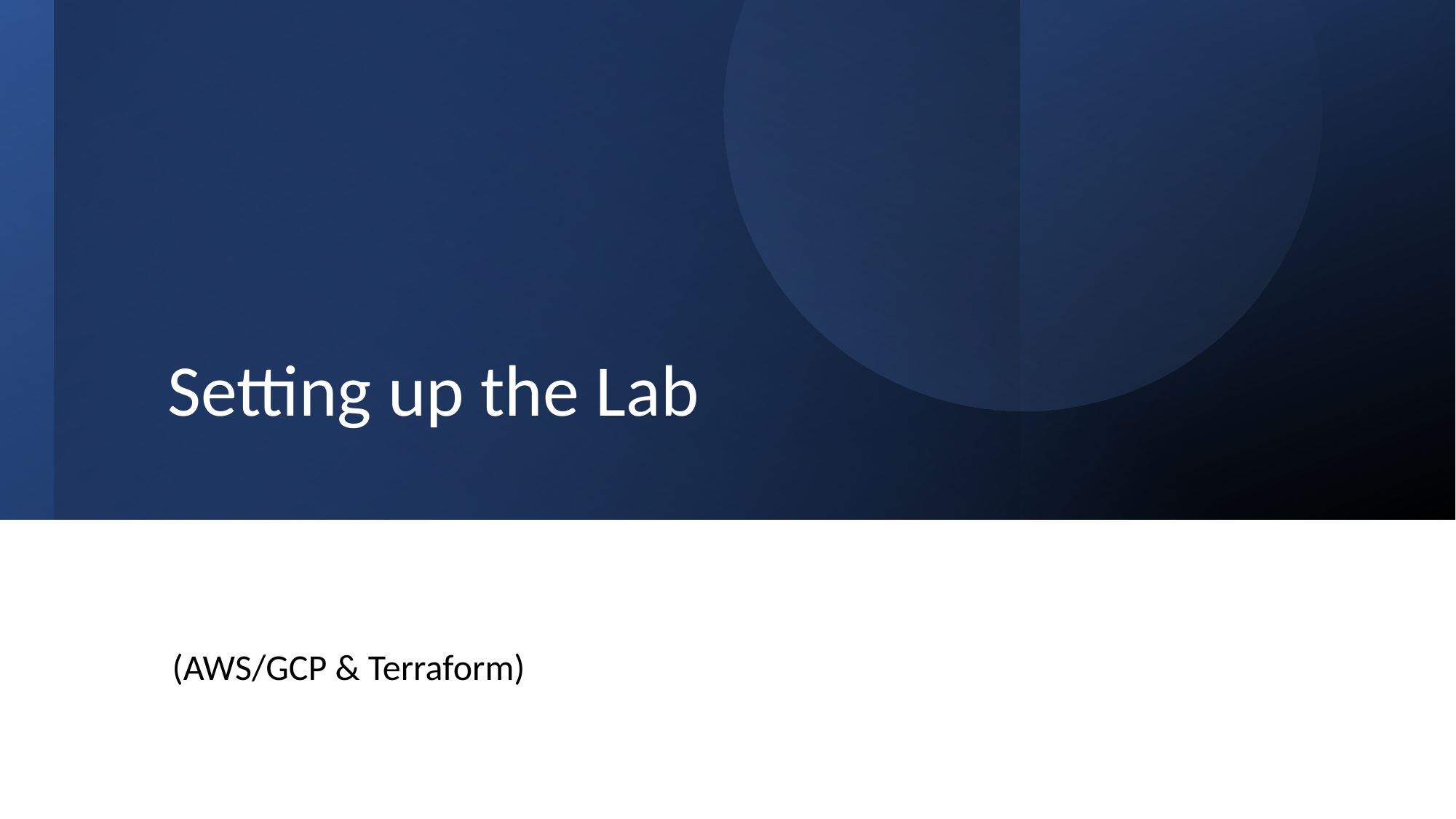

# Setting up the Lab
(AWS/GCP & Terraform)